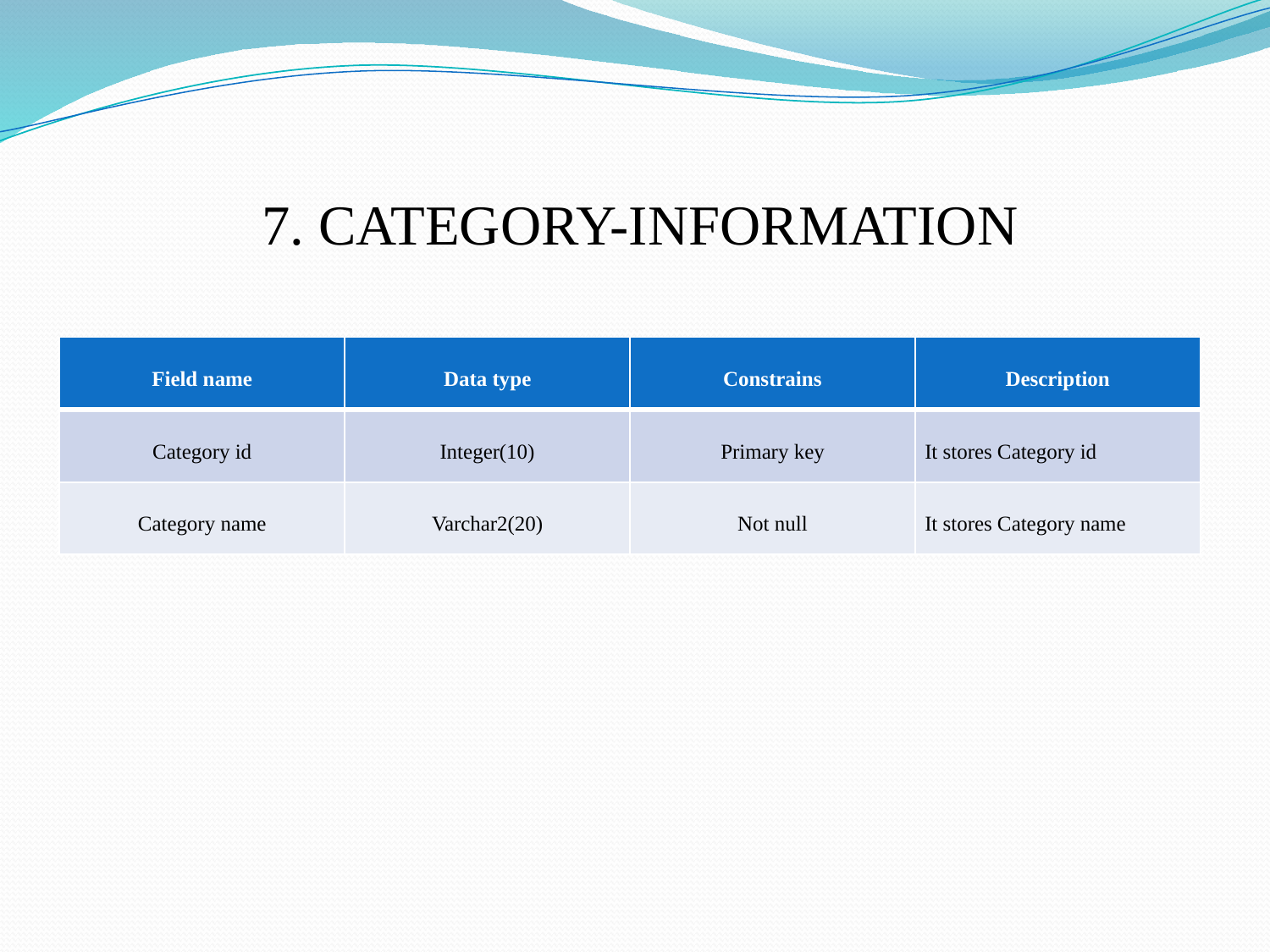

# 7. CATEGORY-INFORMATION
| Field name | Data type | Constrains | Description |
| --- | --- | --- | --- |
| Category id | Integer(10) | Primary key | It stores Category id |
| Category name | Varchar2(20) | Not null | It stores Category name |